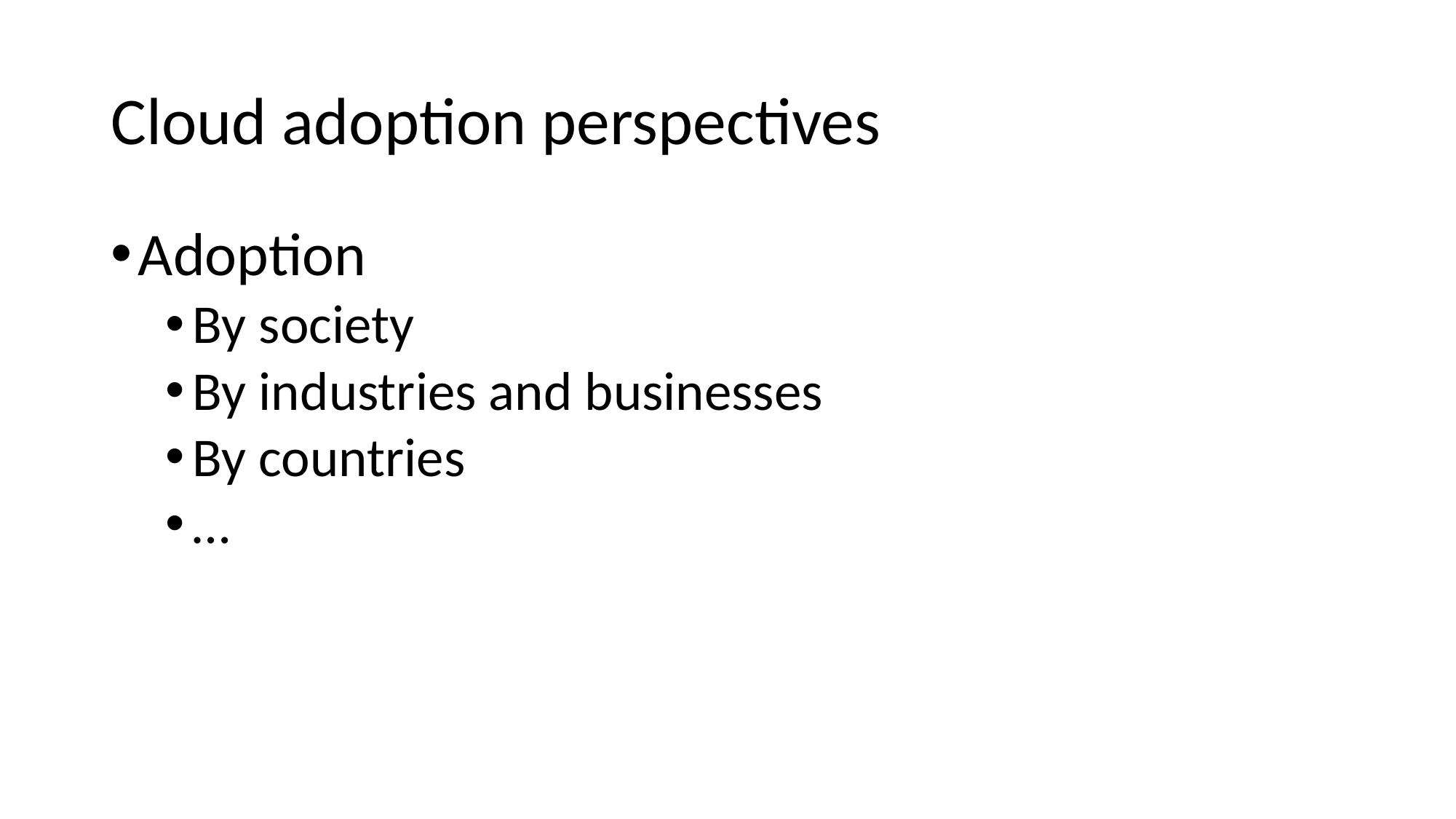

# Cloud adoption perspectives
Adoption
By society
By industries and businesses
By countries
…